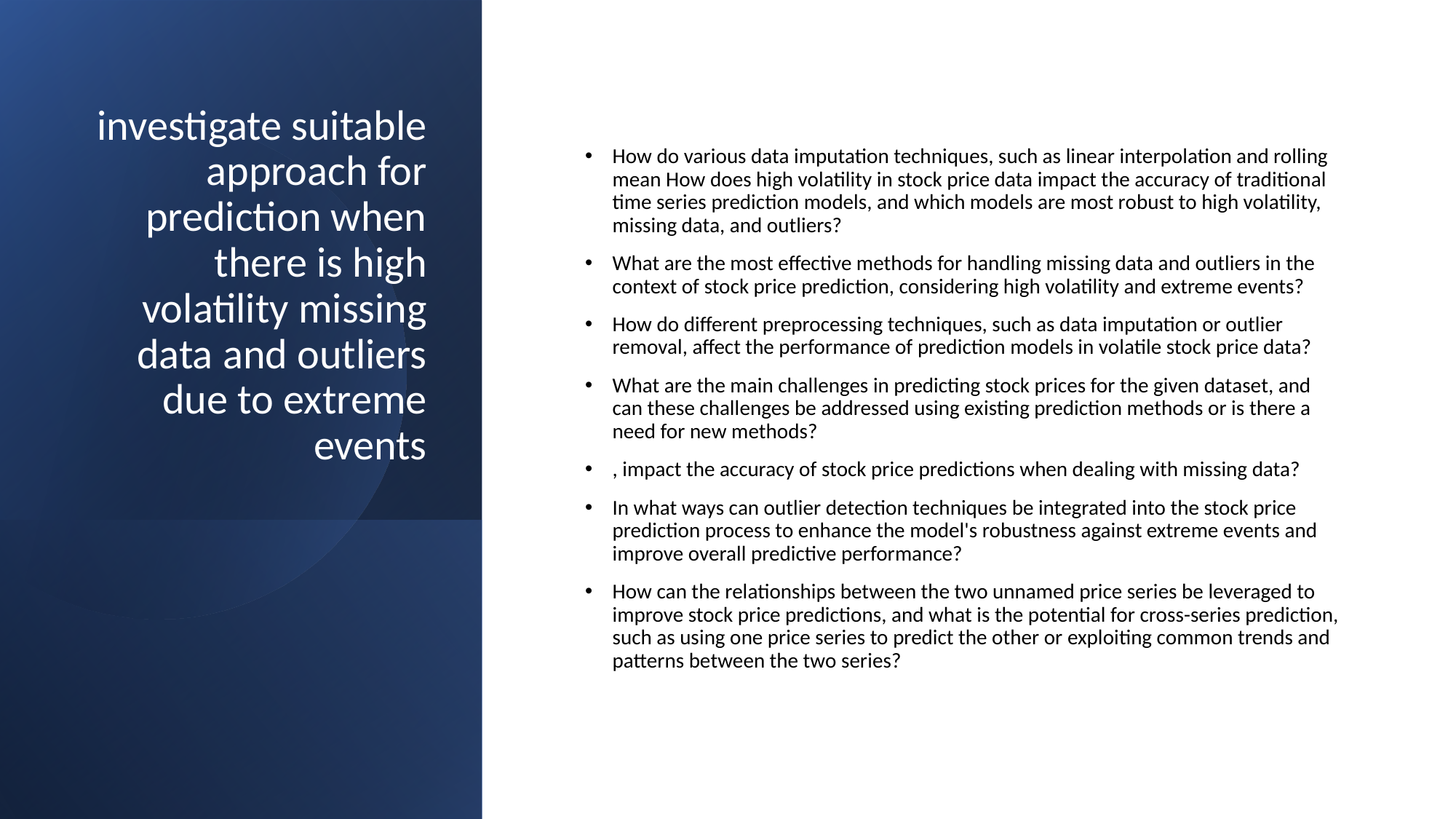

# investigate suitable approach for prediction when there is high volatility missing data and outliers due to extreme events
How do various data imputation techniques, such as linear interpolation and rolling mean How does high volatility in stock price data impact the accuracy of traditional time series prediction models, and which models are most robust to high volatility, missing data, and outliers?
What are the most effective methods for handling missing data and outliers in the context of stock price prediction, considering high volatility and extreme events?
How do different preprocessing techniques, such as data imputation or outlier removal, affect the performance of prediction models in volatile stock price data?
What are the main challenges in predicting stock prices for the given dataset, and can these challenges be addressed using existing prediction methods or is there a need for new methods?
, impact the accuracy of stock price predictions when dealing with missing data?
In what ways can outlier detection techniques be integrated into the stock price prediction process to enhance the model's robustness against extreme events and improve overall predictive performance?
How can the relationships between the two unnamed price series be leveraged to improve stock price predictions, and what is the potential for cross-series prediction, such as using one price series to predict the other or exploiting common trends and patterns between the two series?